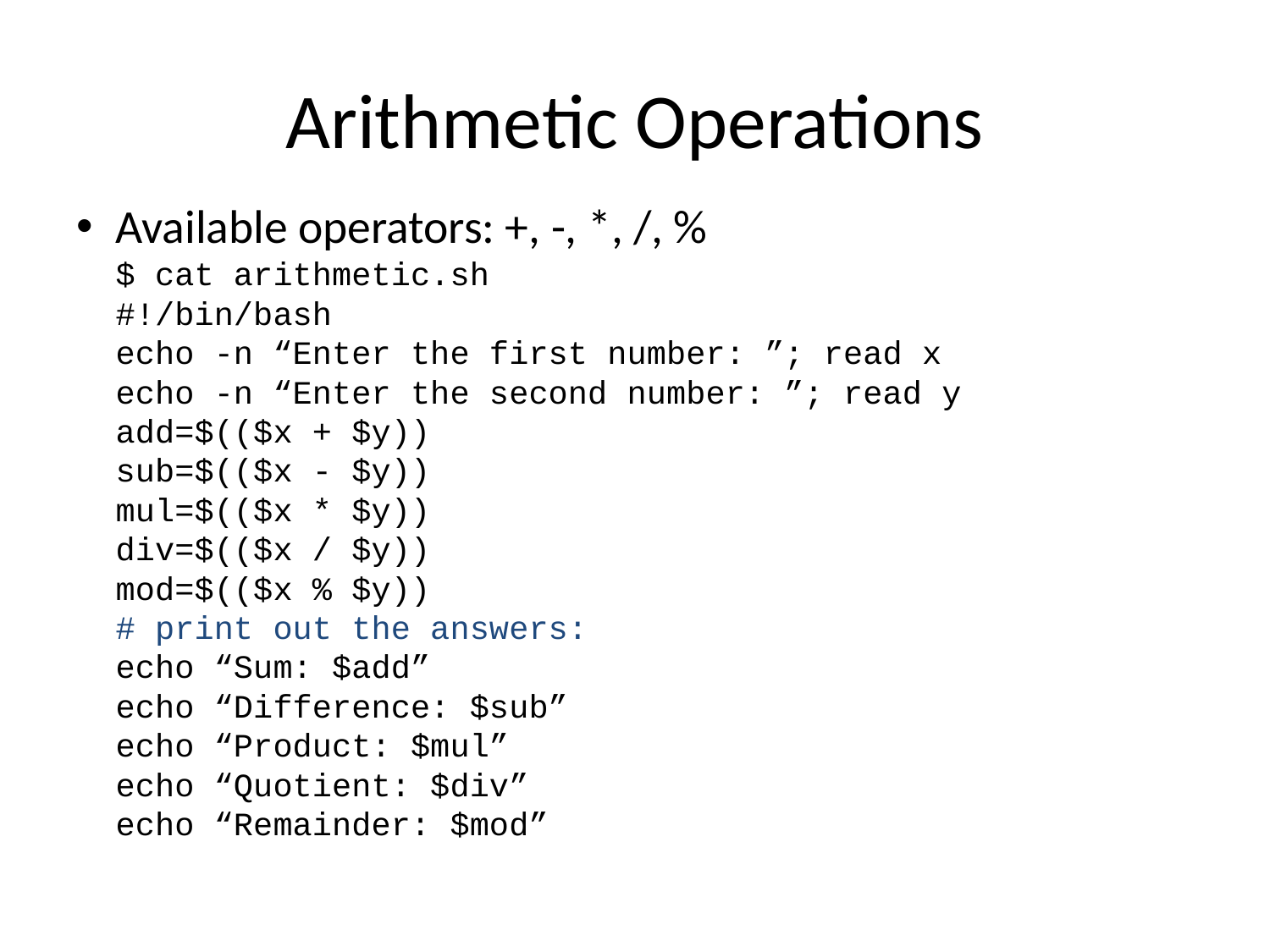

# Arithmetic Operations
Available operators: +, -, *, /, %
$ cat arithmetic.sh
#!/bin/bash
echo -n “Enter the first number: ”; read x
echo -n “Enter the second number: ”; read y
add=$(($x + $y))
sub=$(($x - $y))
mul=$(($x * $y))
div=$(($x / $y))
mod=$(($x % $y))
# print out the answers:
echo “Sum: $add”
echo “Difference: $sub”
echo “Product: $mul”
echo “Quotient: $div”
echo “Remainder: $mod”